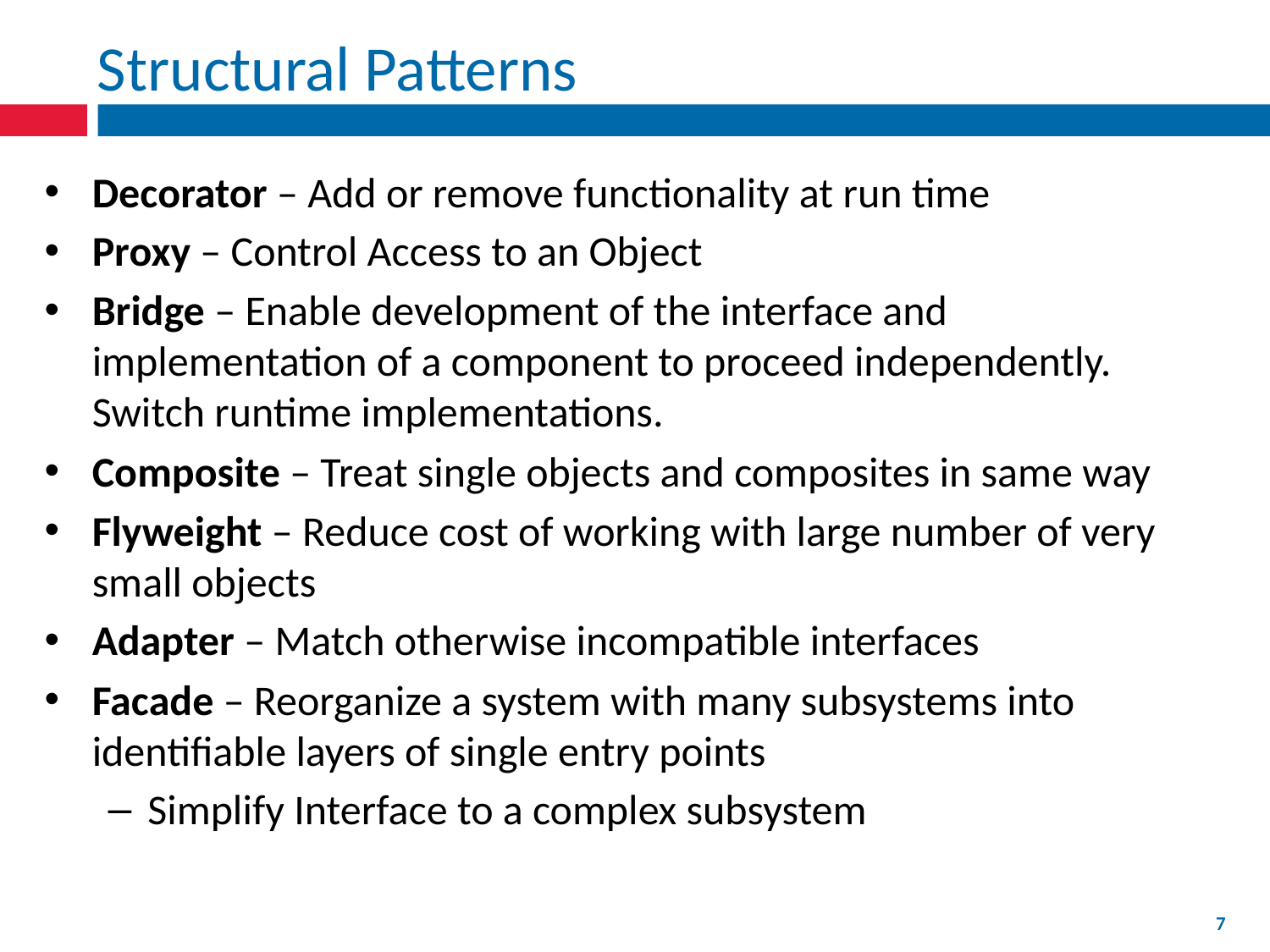

# Structural Patterns
Decorator – Add or remove functionality at run time
Proxy – Control Access to an Object
Bridge – Enable development of the interface and implementation of a component to proceed independently. Switch runtime implementations.
Composite – Treat single objects and composites in same way
Flyweight – Reduce cost of working with large number of very small objects
Adapter – Match otherwise incompatible interfaces
Facade – Reorganize a system with many subsystems into identifiable layers of single entry points
Simplify Interface to a complex subsystem